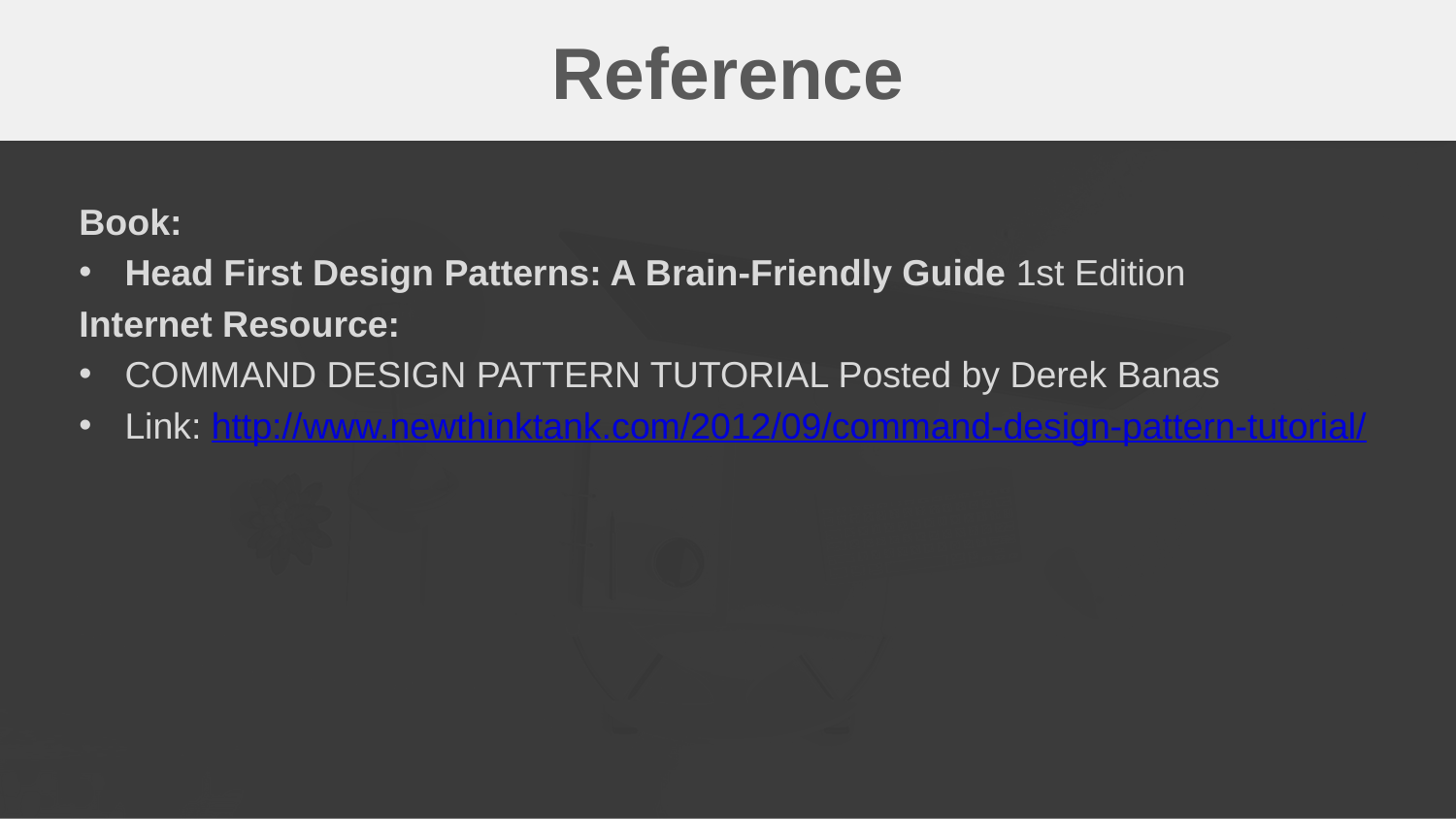

# Reference
Book:
Head First Design Patterns: A Brain-Friendly Guide 1st Edition
Internet Resource:
COMMAND DESIGN PATTERN TUTORIAL Posted by Derek Banas
Link: http://www.newthinktank.com/2012/09/command-design-pattern-tutorial/